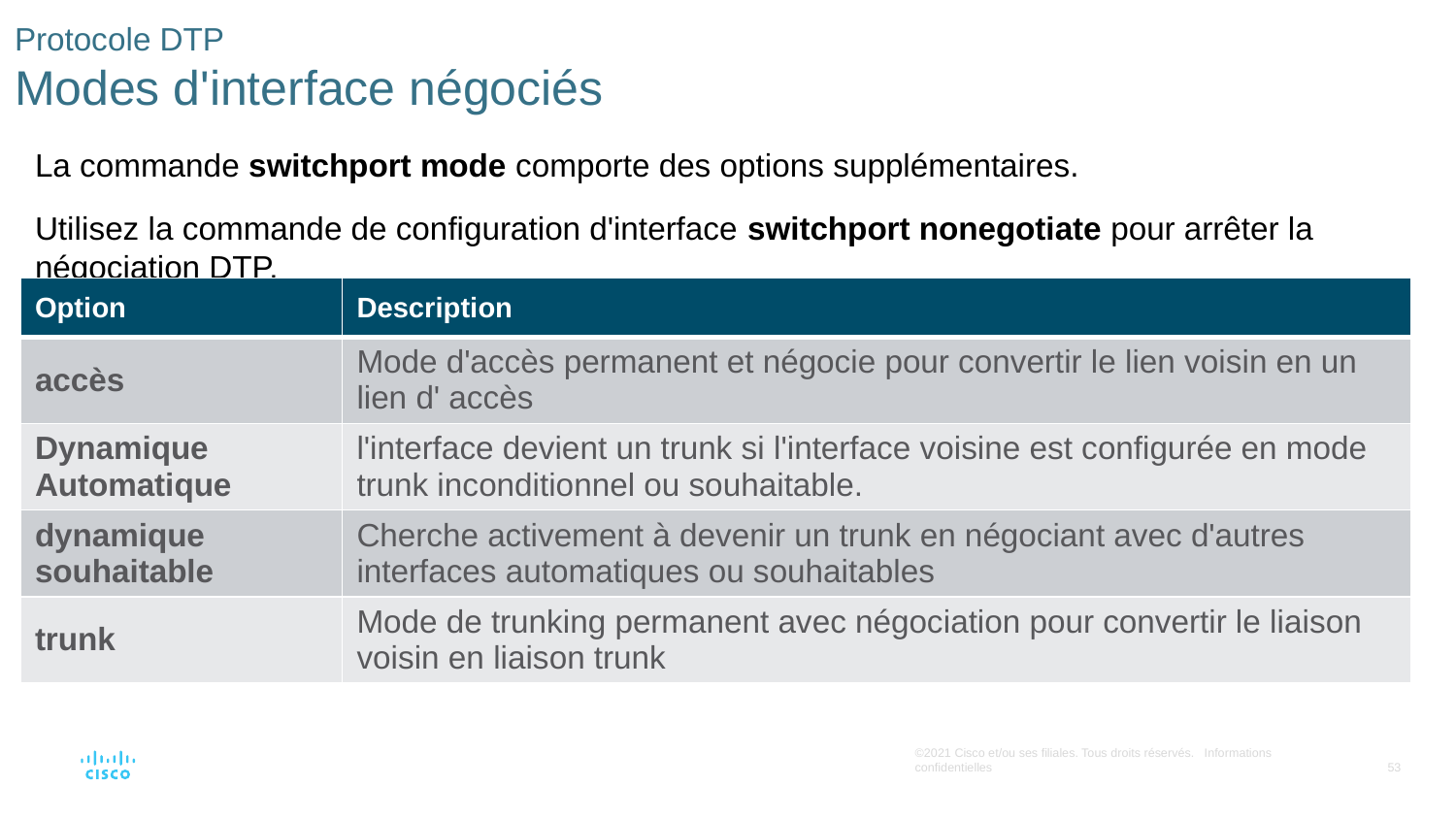

# Protocole DTP Modes d'interface négociés
La commande switchport mode comporte des options supplémentaires.
Utilisez la commande de configuration d'interface switchport nonegotiate pour arrêter la négociation DTP.

| Option | Description |
| --- | --- |
| accès | Mode d'accès permanent et négocie pour convertir le lien voisin en un lien d' accès |
| Dynamique Automatique | l'interface devient un trunk si l'interface voisine est configurée en mode trunk inconditionnel ou souhaitable. |
| dynamique souhaitable | Cherche activement à devenir un trunk en négociant avec d'autres interfaces automatiques ou souhaitables |
| trunk | Mode de trunking permanent avec négociation pour convertir le liaison voisin en liaison trunk |